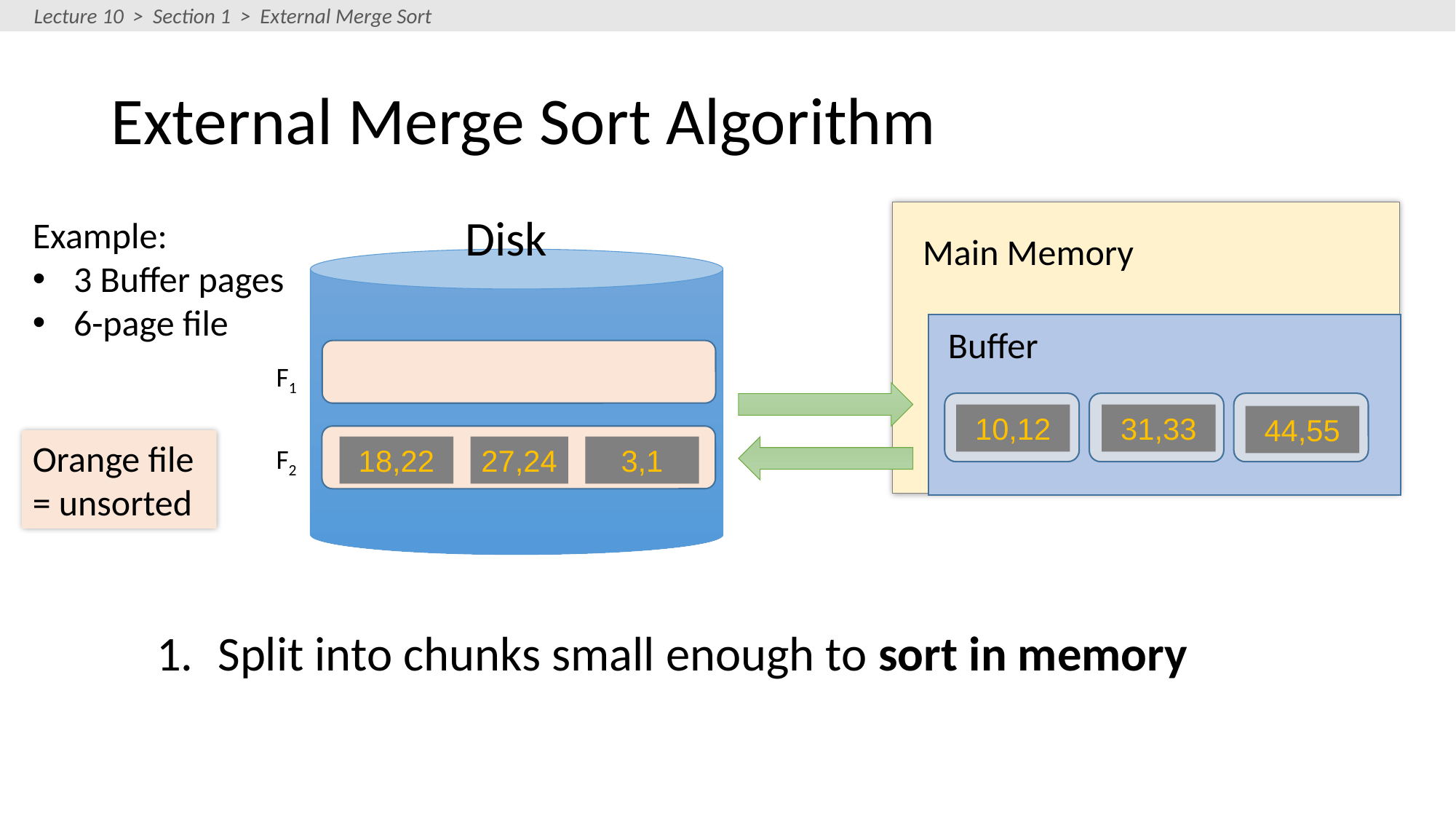

Lecture 10  >  Section 1  >  External Merge Sort
# External Merge Sort Algorithm

Main Memory

Buffer

Disk
Example:
3 Buffer pages
6-page file

F1

10,12
31,33
44,55

Orange file = unsorted
F2
18,22
27,24
3,1

Split into chunks small enough to sort in memory